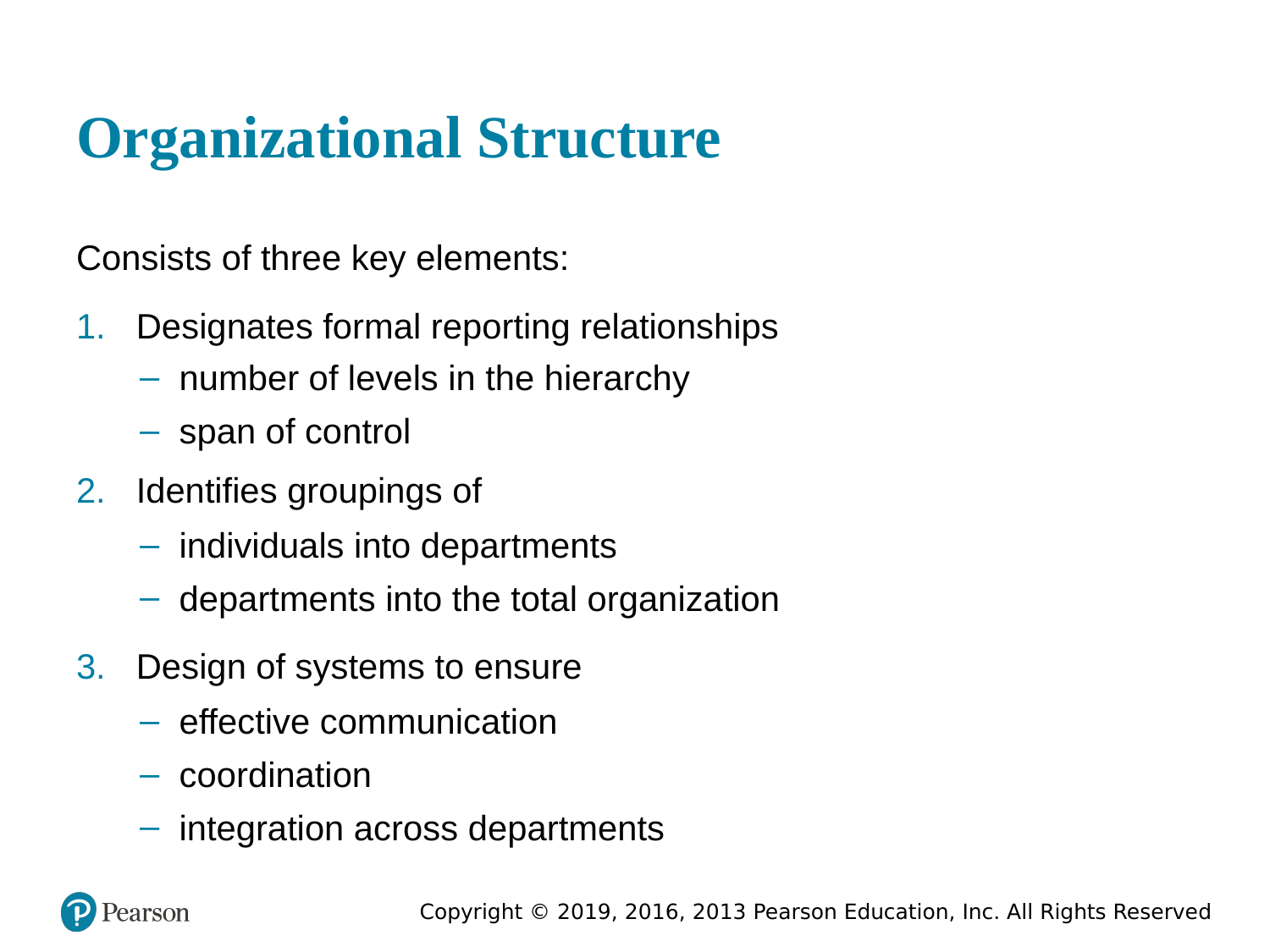

# Organizational Structure
Consists of three key elements:
Designates formal reporting relationships
number of levels in the hierarchy
span of control
Identifies groupings of
individuals into departments
departments into the total organization
Design of systems to ensure
effective communication
coordination
integration across departments